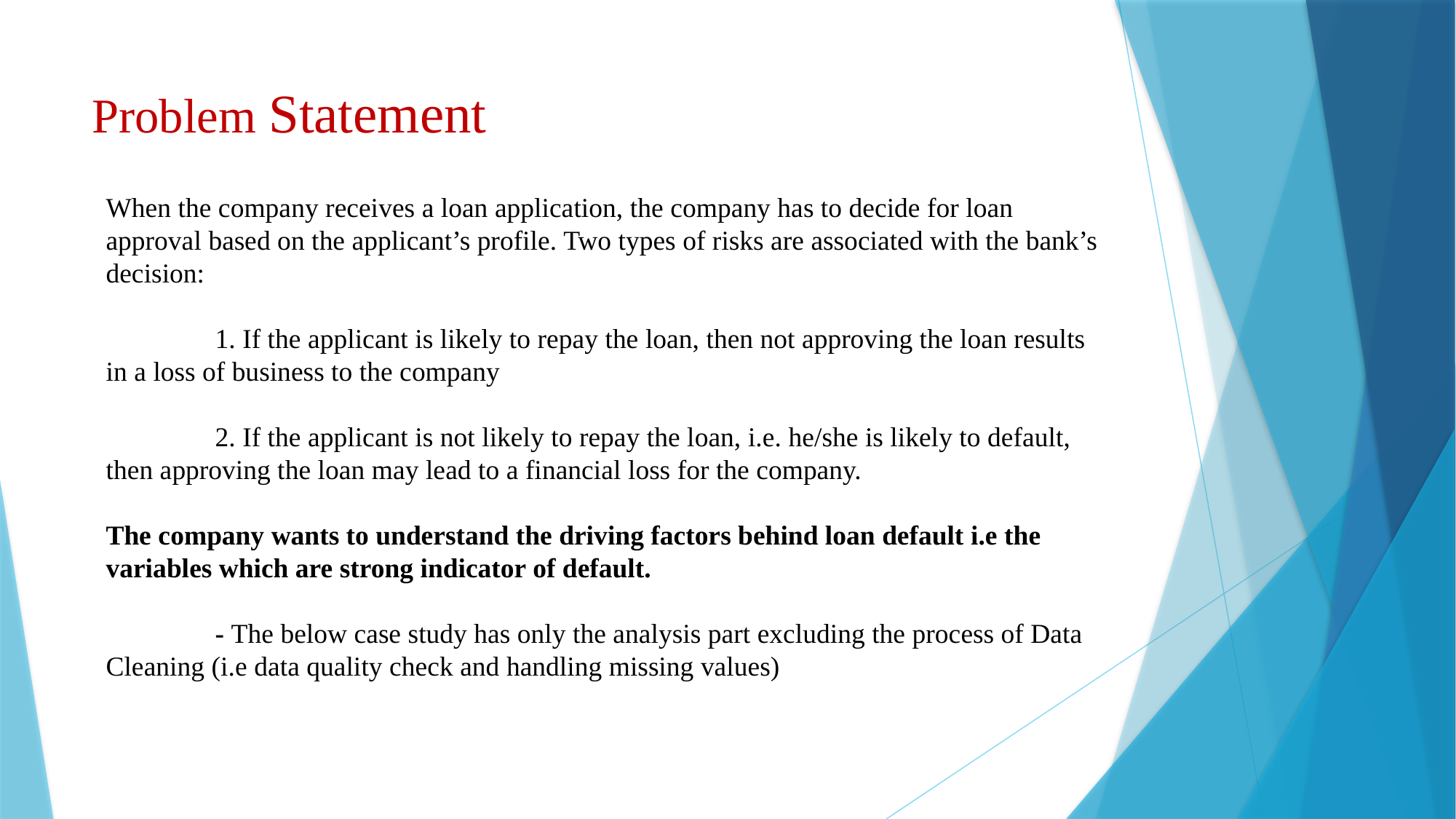

# Problem Statement
When the company receives a loan application, the company has to decide for loan approval based on the applicant’s profile. Two types of risks are associated with the bank’s decision:

	1. If the applicant is likely to repay the loan, then not approving the loan results in a loss of business to the company

	2. If the applicant is not likely to repay the loan, i.e. he/she is likely to default, then approving the loan may lead to a financial loss for the company.

The company wants to understand the driving factors behind loan default i.e the variables which are strong indicator of default.

	- The below case study has only the analysis part excluding the process of Data Cleaning (i.e data quality check and handling missing values)